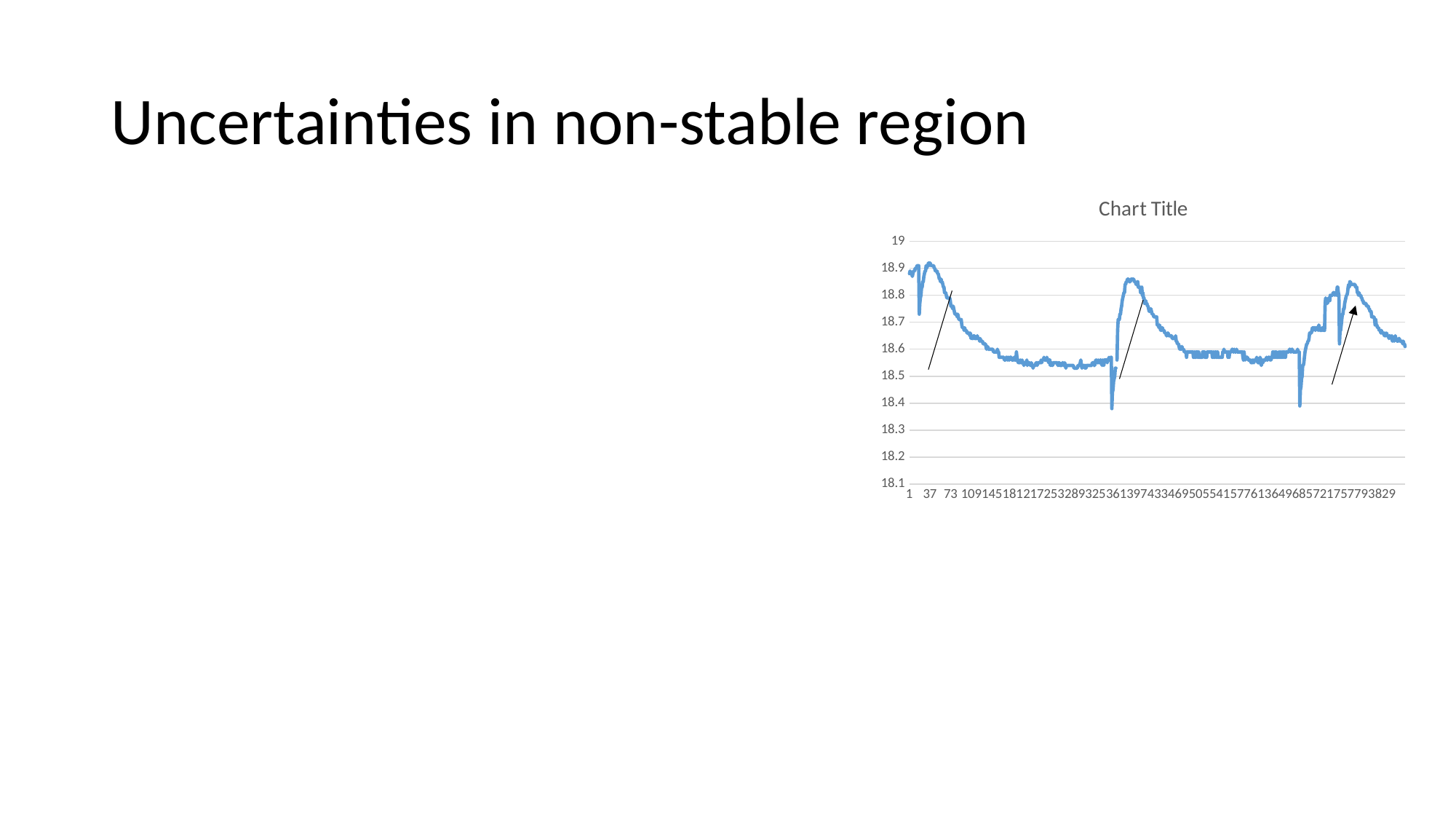

# Uncertainties in non-stable region

### Chart:

| Category |  |
|---|---|